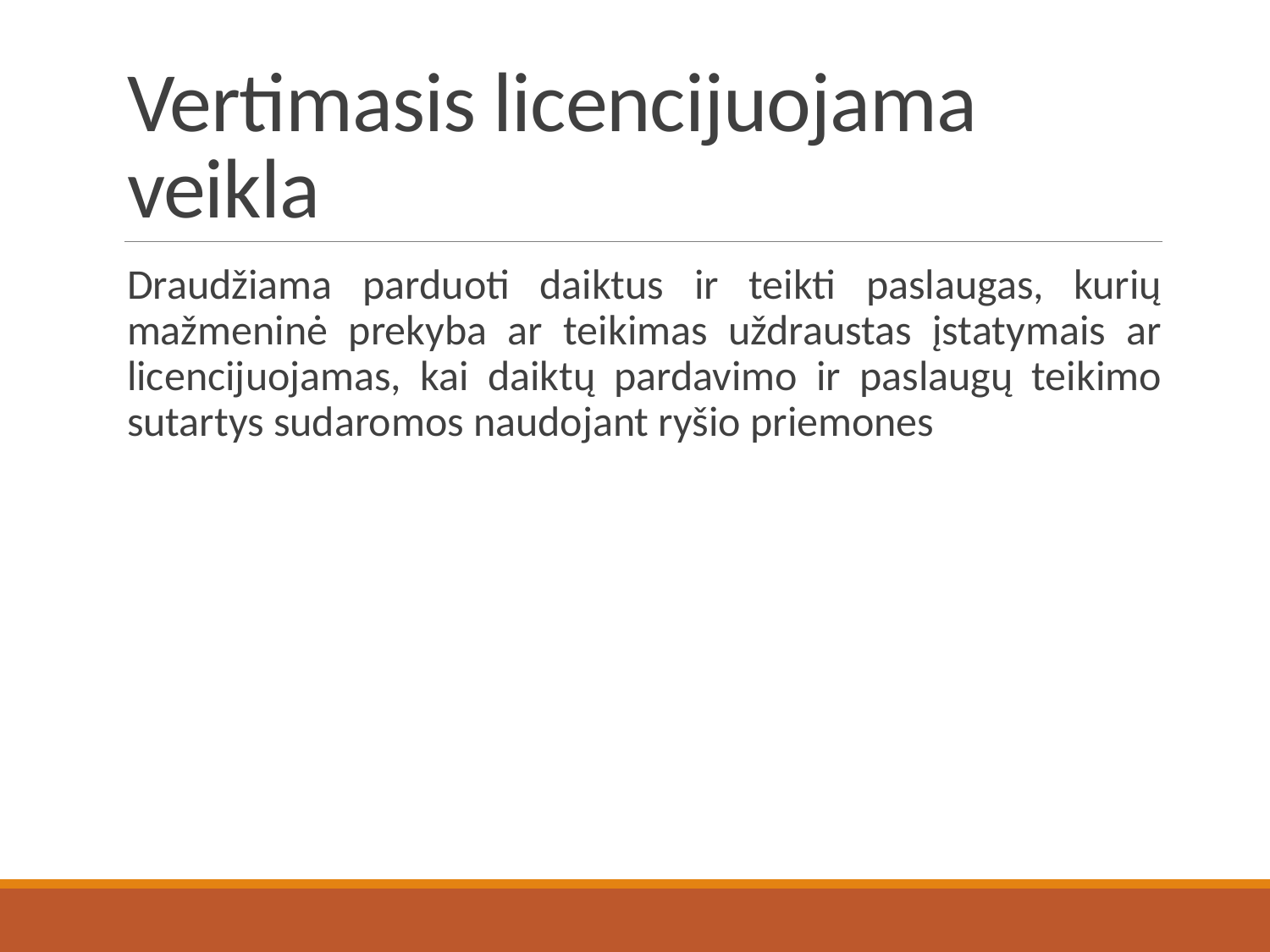

# Vertimasis licencijuojama veikla
Draudžiama parduoti daiktus ir teikti paslaugas, kurių mažmeninė prekyba ar teikimas uždraustas įstatymais ar licencijuojamas, kai daiktų pardavimo ir paslaugų teikimo sutartys sudaromos naudojant ryšio priemones